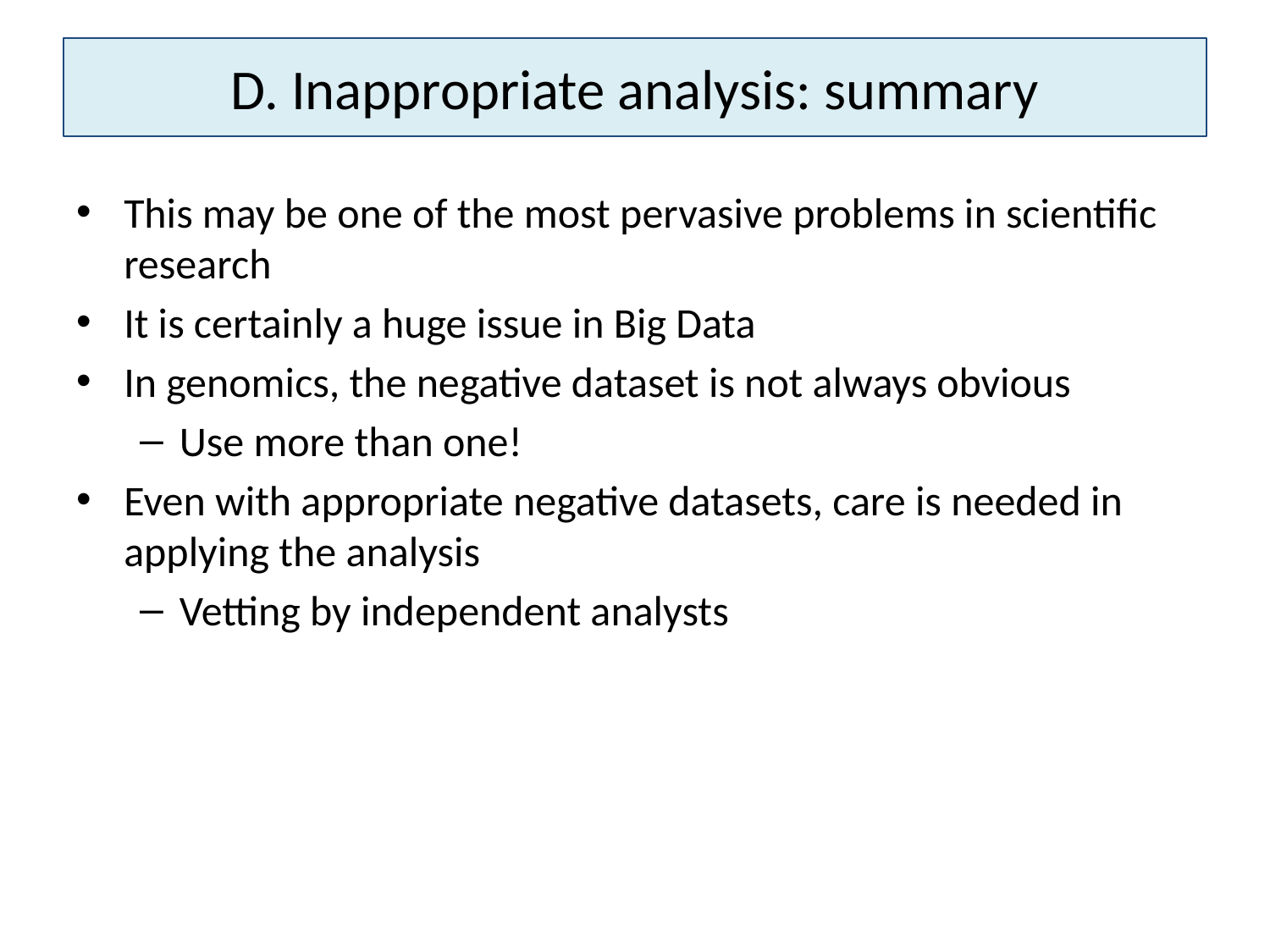

# D. Inappropriate analysis: summary
This may be one of the most pervasive problems in scientific research
It is certainly a huge issue in Big Data
In genomics, the negative dataset is not always obvious
Use more than one!
Even with appropriate negative datasets, care is needed in applying the analysis
Vetting by independent analysts